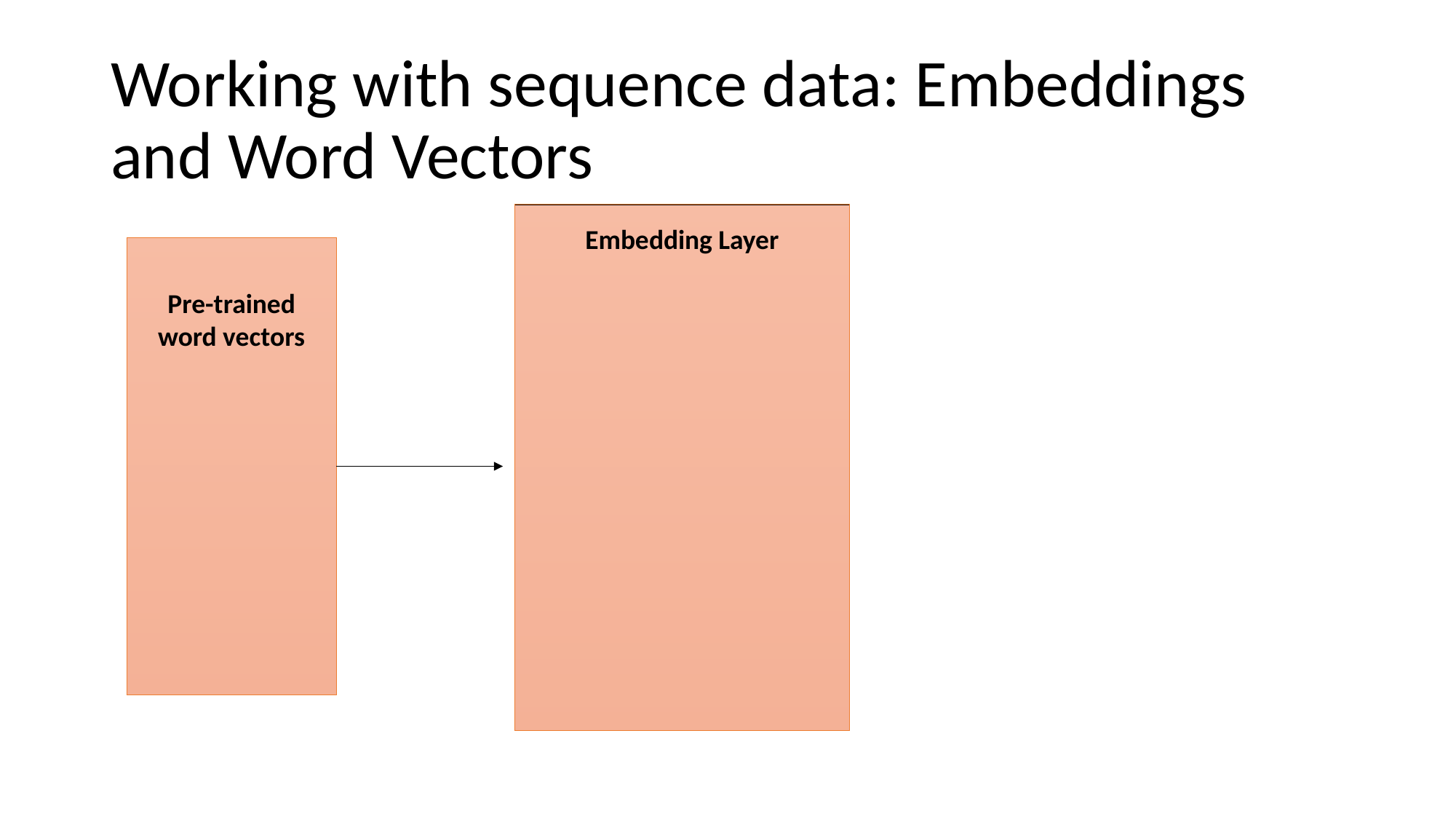

Working with sequence data: Embeddings and Word Vectors
Embedding Layer

Pre-trained word vectors